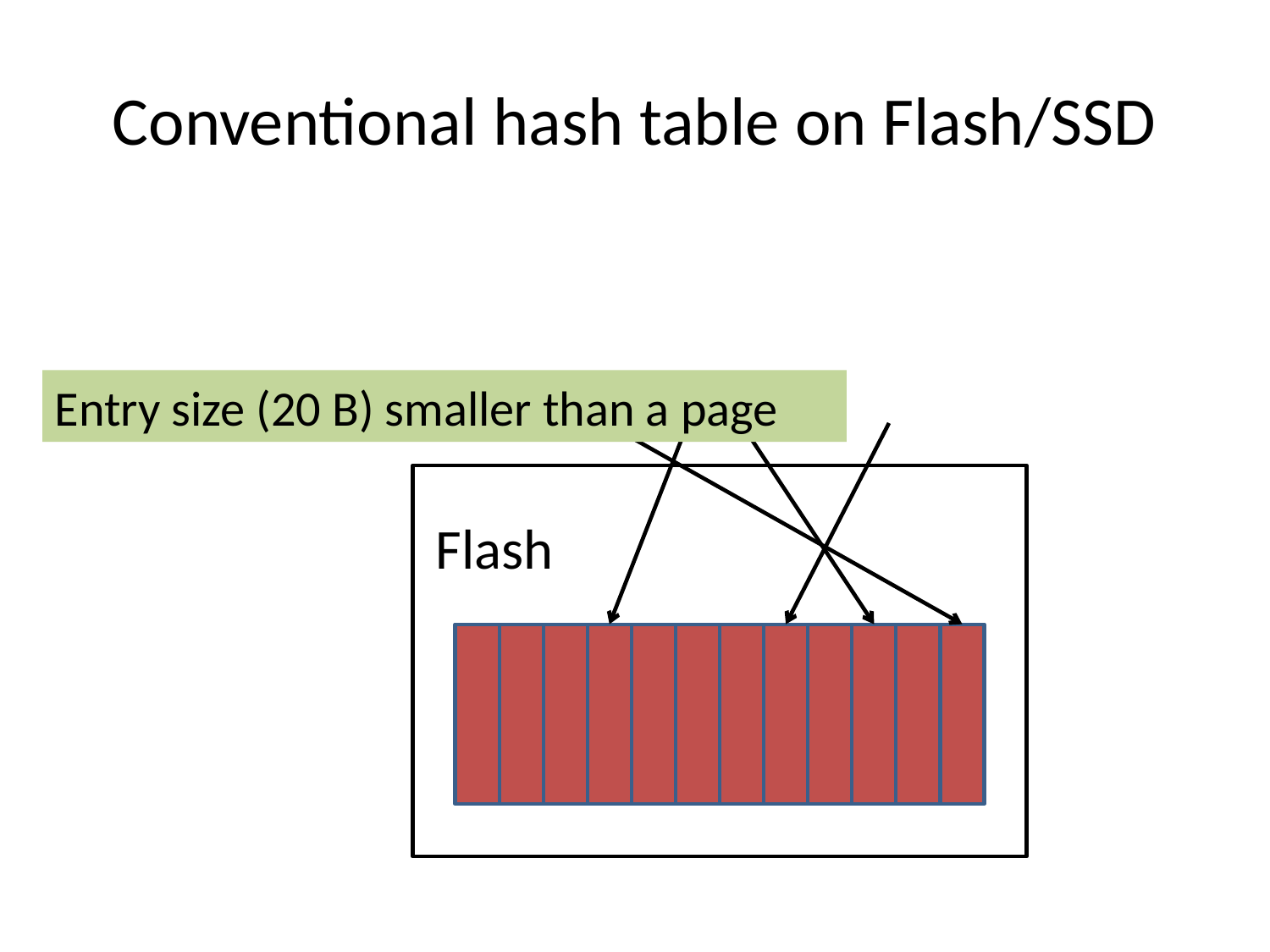

# Conventional hash table on Flash/SSD
Entry size (20 B) smaller than a page

Flash